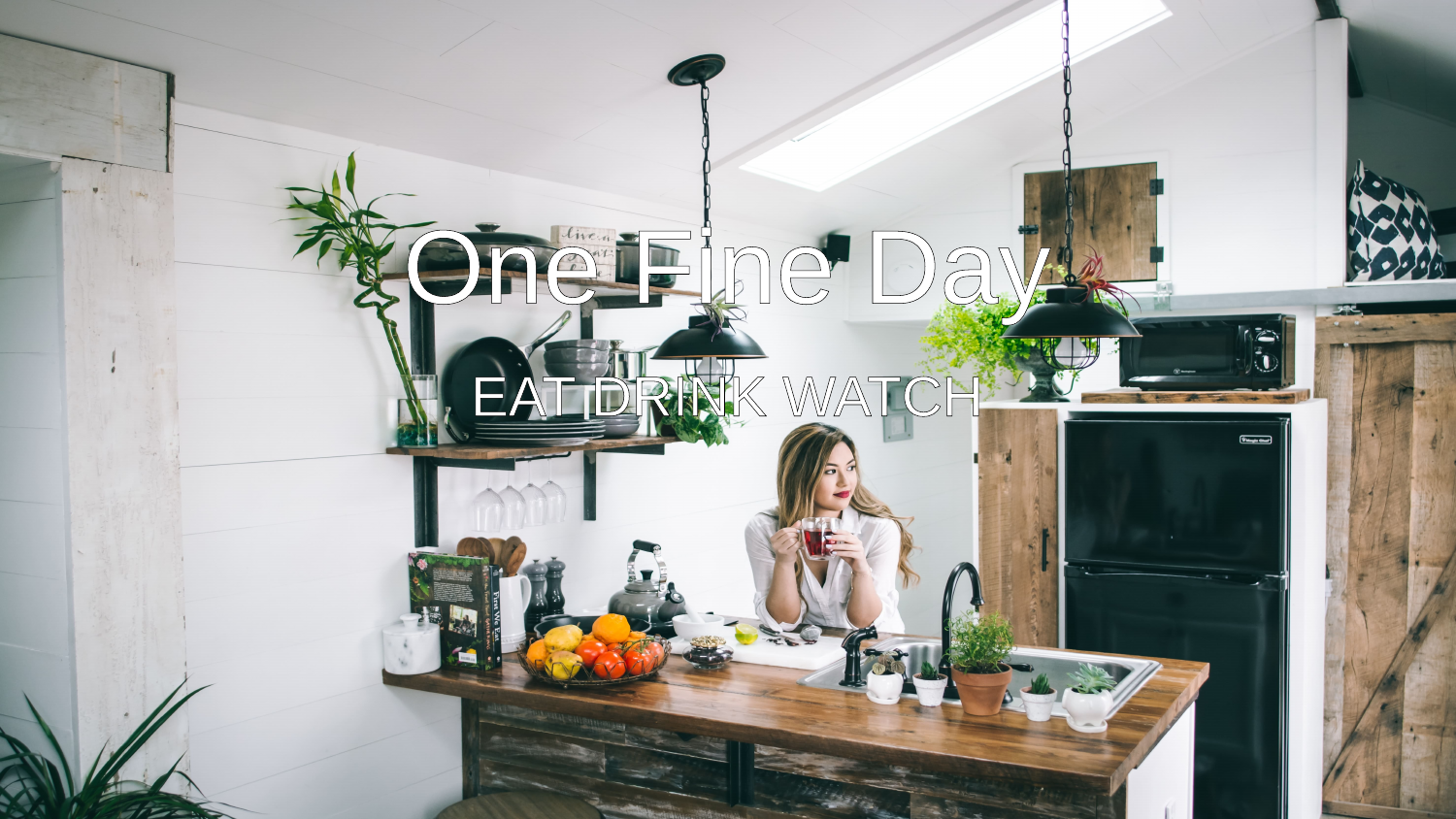

# One Fine Day
EAT DRINK WATCH